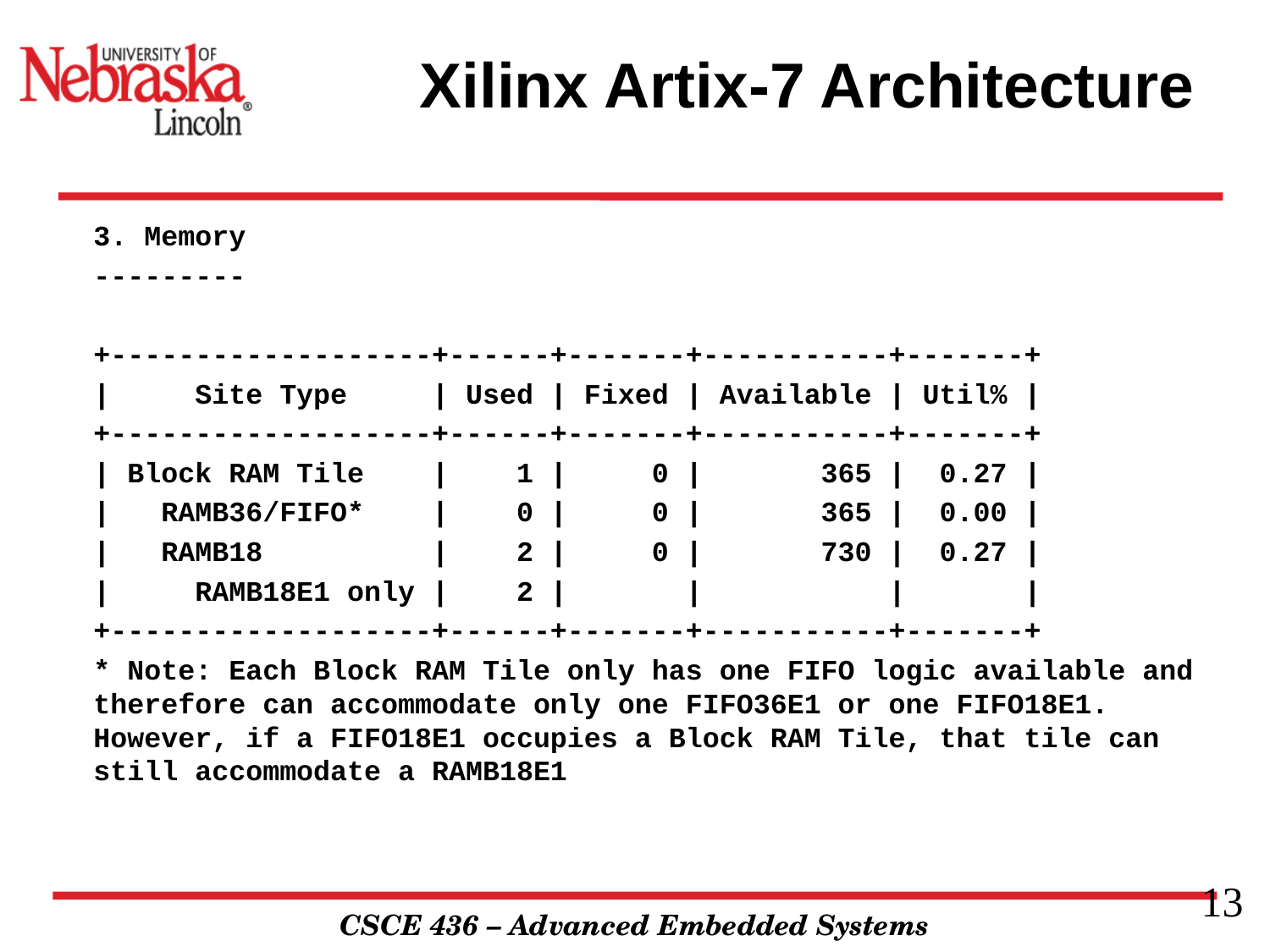

# Xilinx Artix-7 Architecture
3. Memory
---------

+-------------------+------+-------+-----------+-------+
|     Site Type     | Used | Fixed | Available | Util% |
+-------------------+------+-------+-----------+-------+
| Block RAM Tile    |    1 |     0 |       365 |  0.27 |
|   RAMB36/FIFO*    |    0 |     0 |       365 |  0.00 |
|   RAMB18          |    2 |     0 |       730 |  0.27 |
|     RAMB18E1 only |    2 |       |           |       |
+-------------------+------+-------+-----------+-------+
* Note: Each Block RAM Tile only has one FIFO logic available and therefore can accommodate only one FIFO36E1 or one FIFO18E1. However, if a FIFO18E1 occupies a Block RAM Tile, that tile can still accommodate a RAMB18E1

13